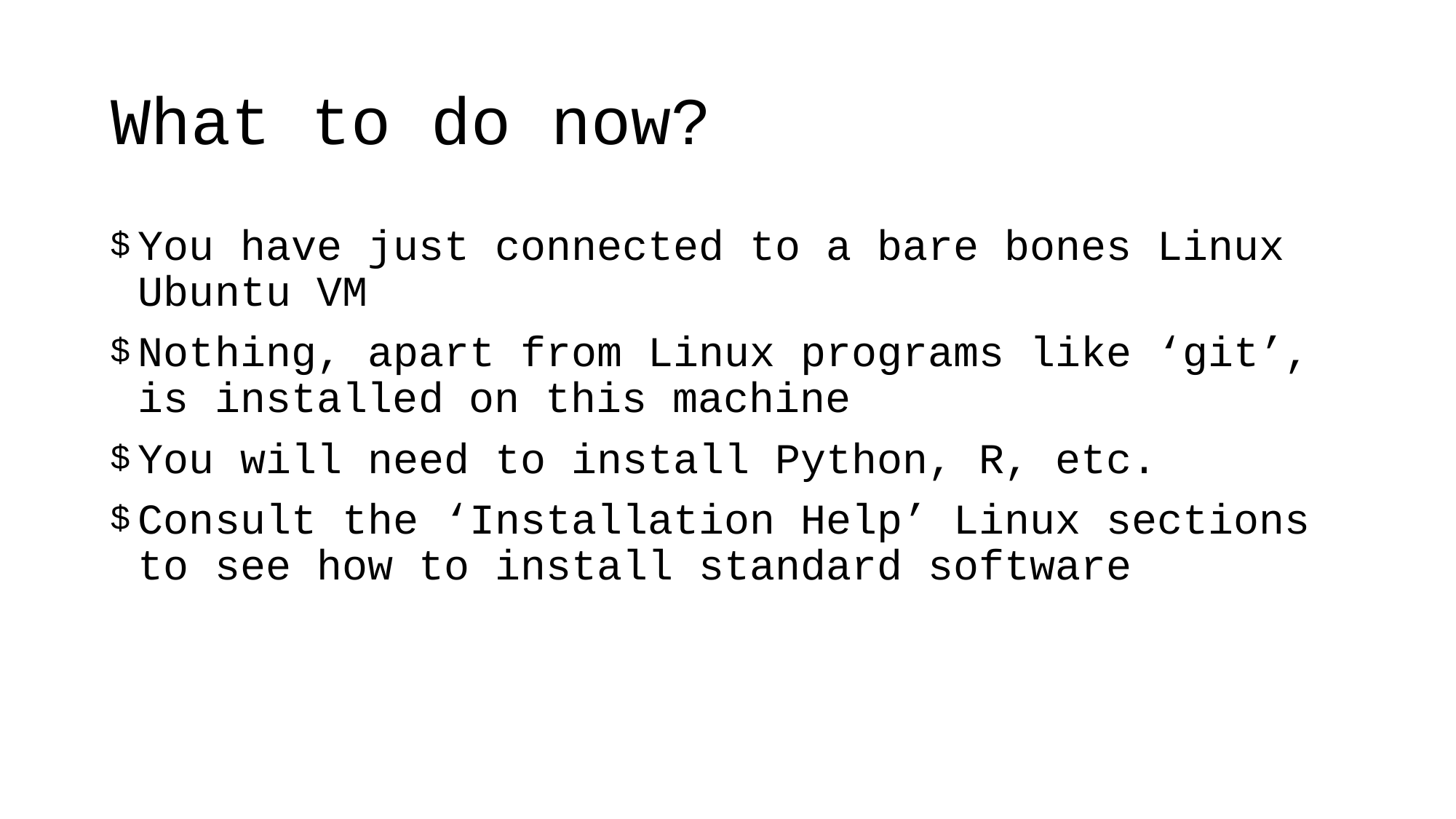

# What to do now?
You have just connected to a bare bones Linux Ubuntu VM
Nothing, apart from Linux programs like ‘git’, is installed on this machine
You will need to install Python, R, etc.
Consult the ‘Installation Help’ Linux sections to see how to install standard software